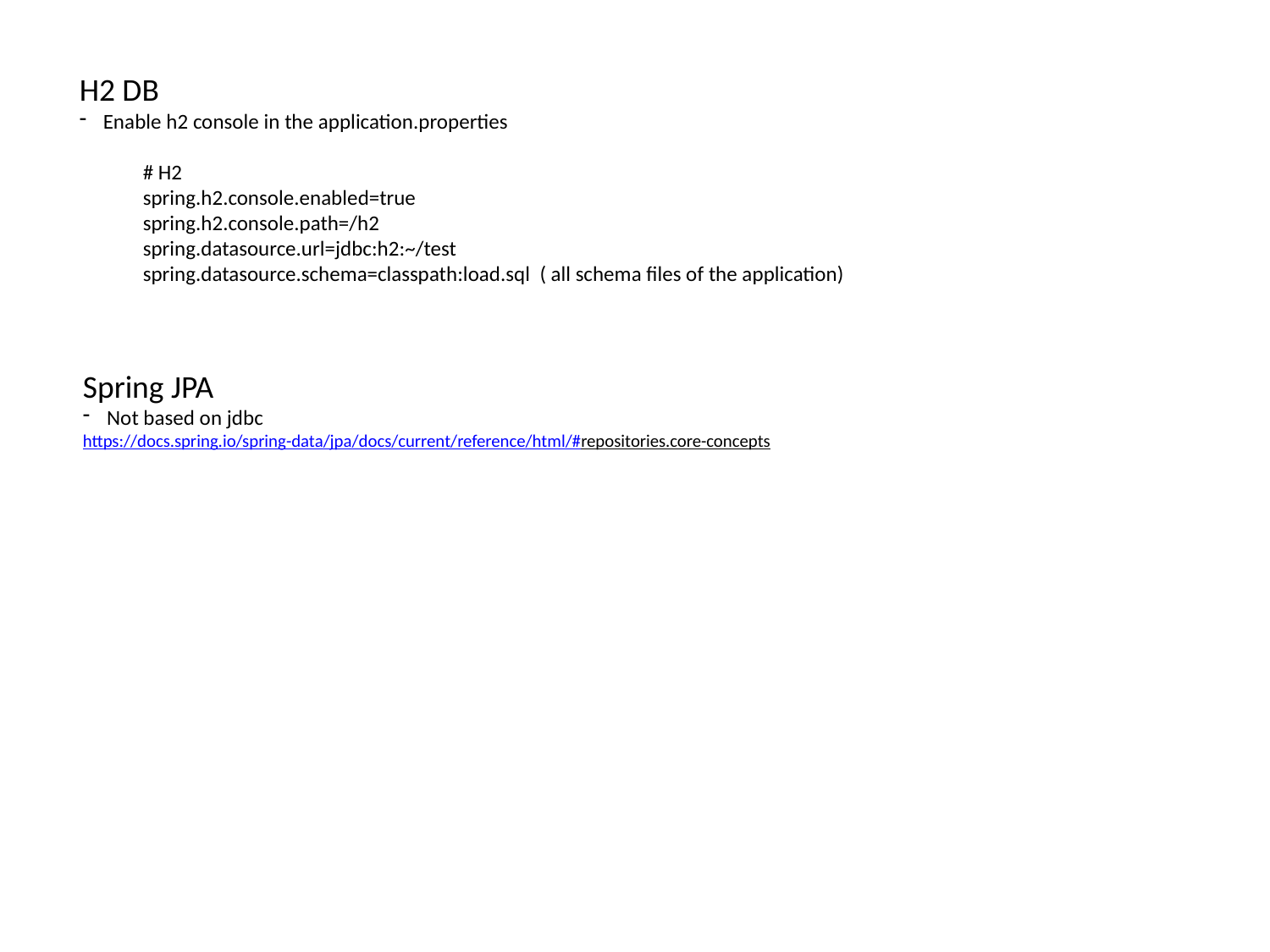

H2 DB
Enable h2 console in the application.properties

# H2
spring.h2.console.enabled=true
spring.h2.console.path=/h2
spring.datasource.url=jdbc:h2:~/test
spring.datasource.schema=classpath:load.sql  ( all schema files of the application)

Spring JPA
Not based on jdbc
https://docs.spring.io/spring-data/jpa/docs/current/reference/html/#repositories.core-concepts